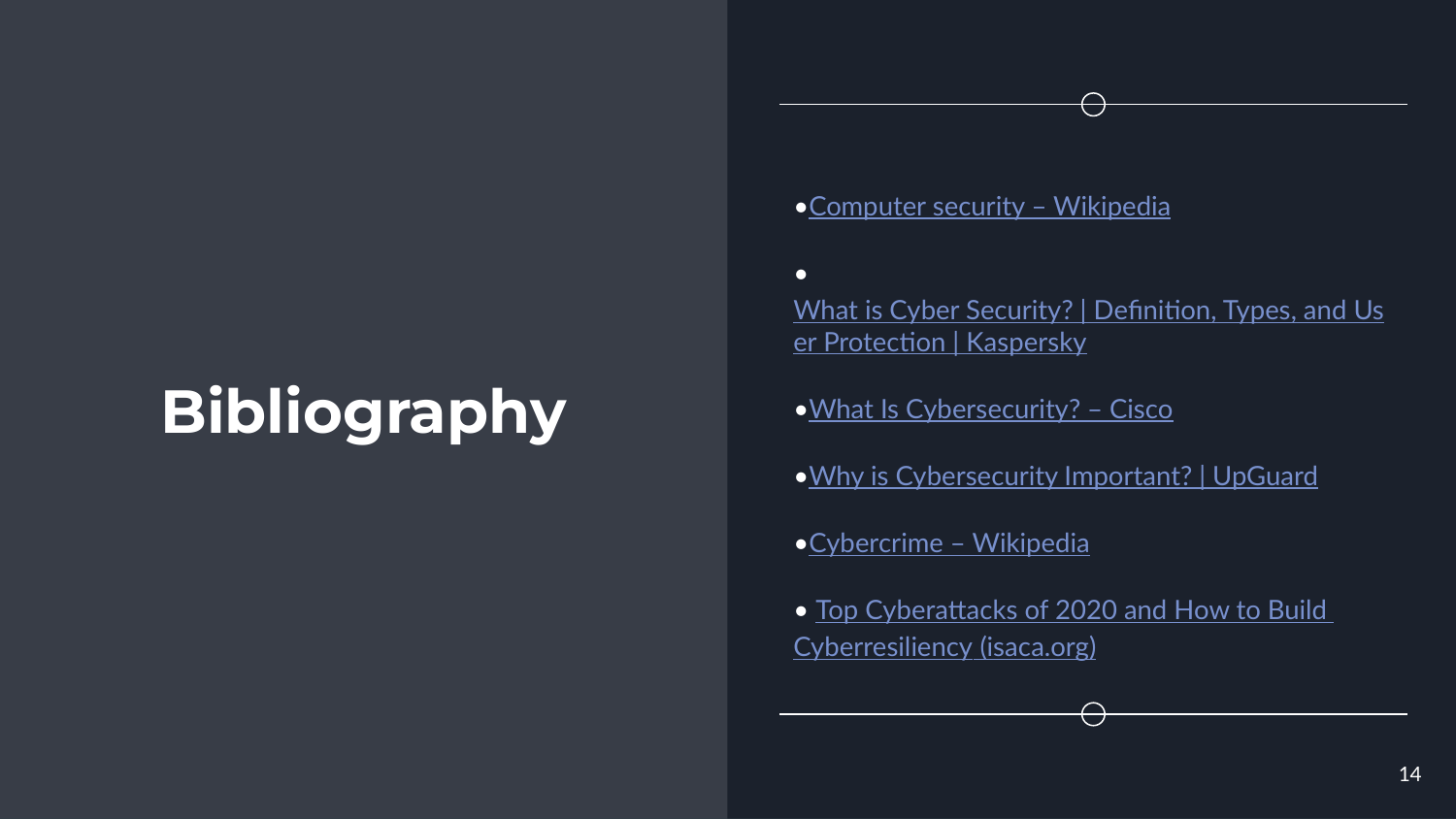

# Bibliography
•Computer security – Wikipedia
•What is Cyber Security? | Definition, Types, and User Protection | Kaspersky
•What Is Cybersecurity? – Cisco
•Why is Cybersecurity Important? | UpGuard
•Cybercrime – Wikipedia
• Top Cyberattacks of 2020 and How to Build Cyberresiliency (isaca.org)

14